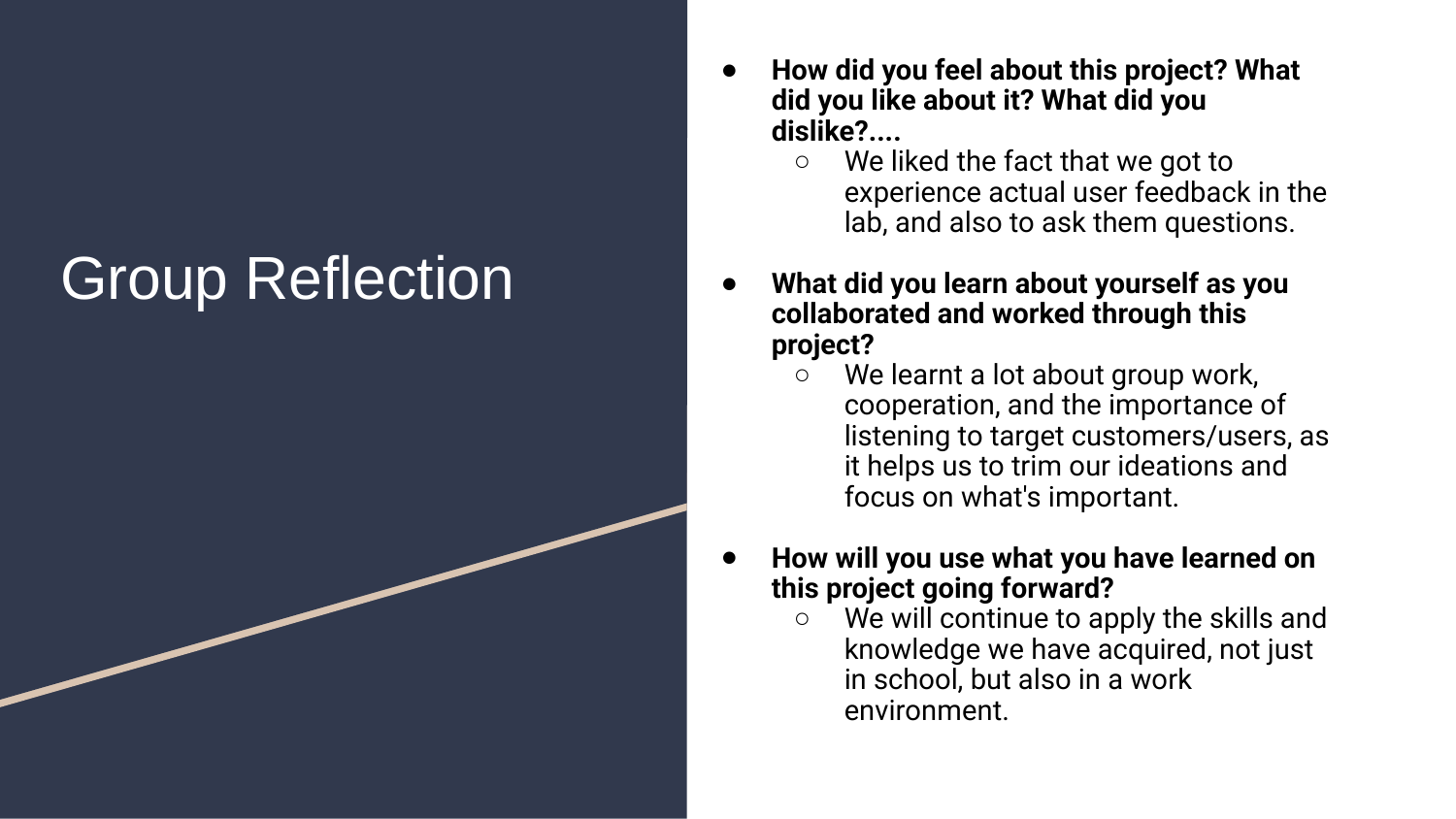

How did you feel about this project? What did you like about it? What did you dislike?....
We liked the fact that we got to experience actual user feedback in the lab, and also to ask them questions.

What did you learn about yourself as you collaborated and worked through this project?
We learnt a lot about group work, cooperation, and the importance of listening to target customers/users, as it helps us to trim our ideations and focus on what's important.

How will you use what you have learned on this project going forward?
We will continue to apply the skills and knowledge we have acquired, not just in school, but also in a work environment.
# Group Reflection